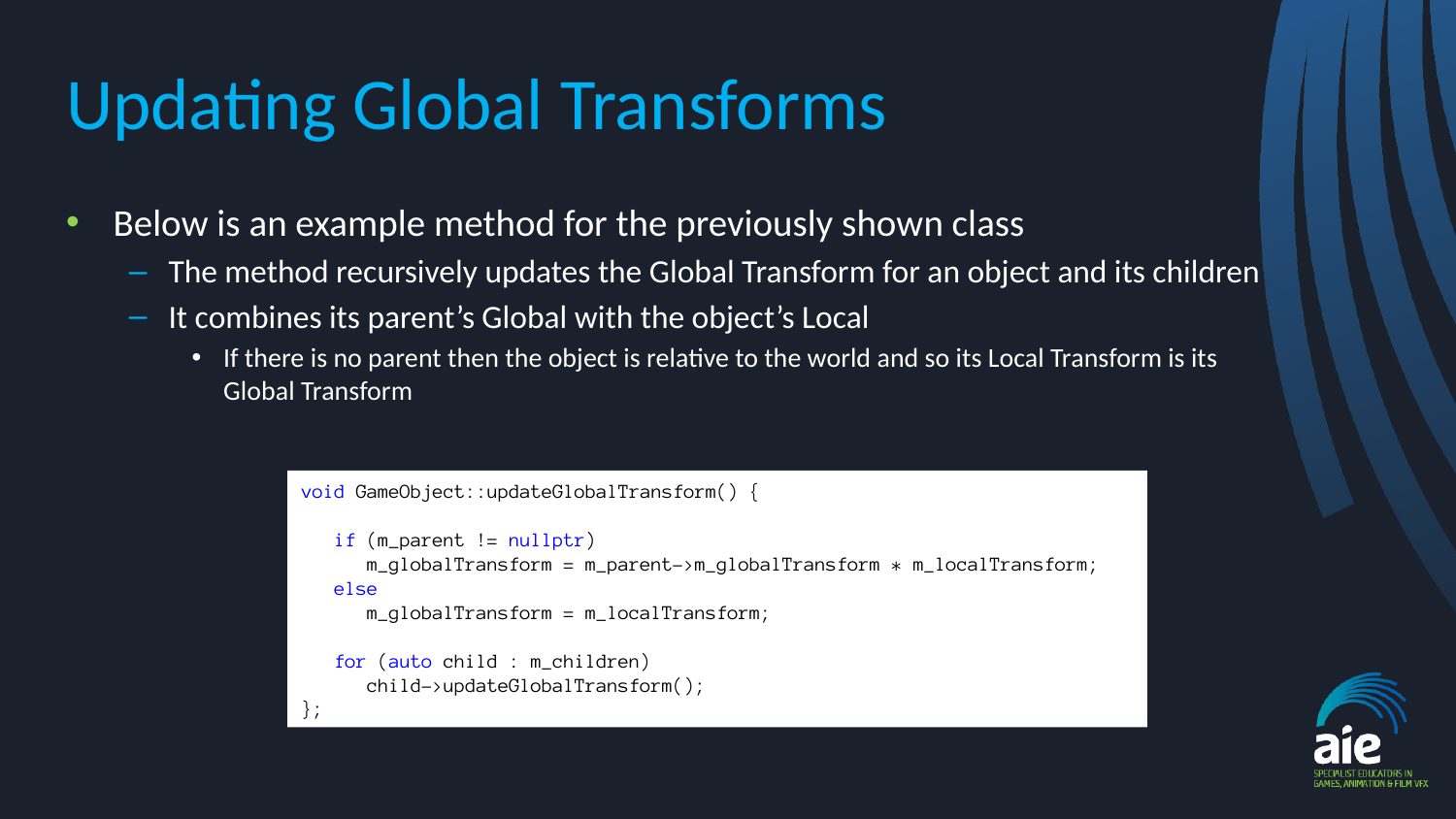

# Updating Global Transforms
Below is an example method for the previously shown class
The method recursively updates the Global Transform for an object and its children
It combines its parent’s Global with the object’s Local
If there is no parent then the object is relative to the world and so its Local Transform is its Global Transform
void GameObject::updateGlobalTransform() {

   if (m_parent != nullptr)
      m_globalTransform = m_parent->m_globalTransform * m_localTransform;
   else
      m_globalTransform = m_localTransform;

   for (auto child : m_children)
      child->updateGlobalTransform();
};